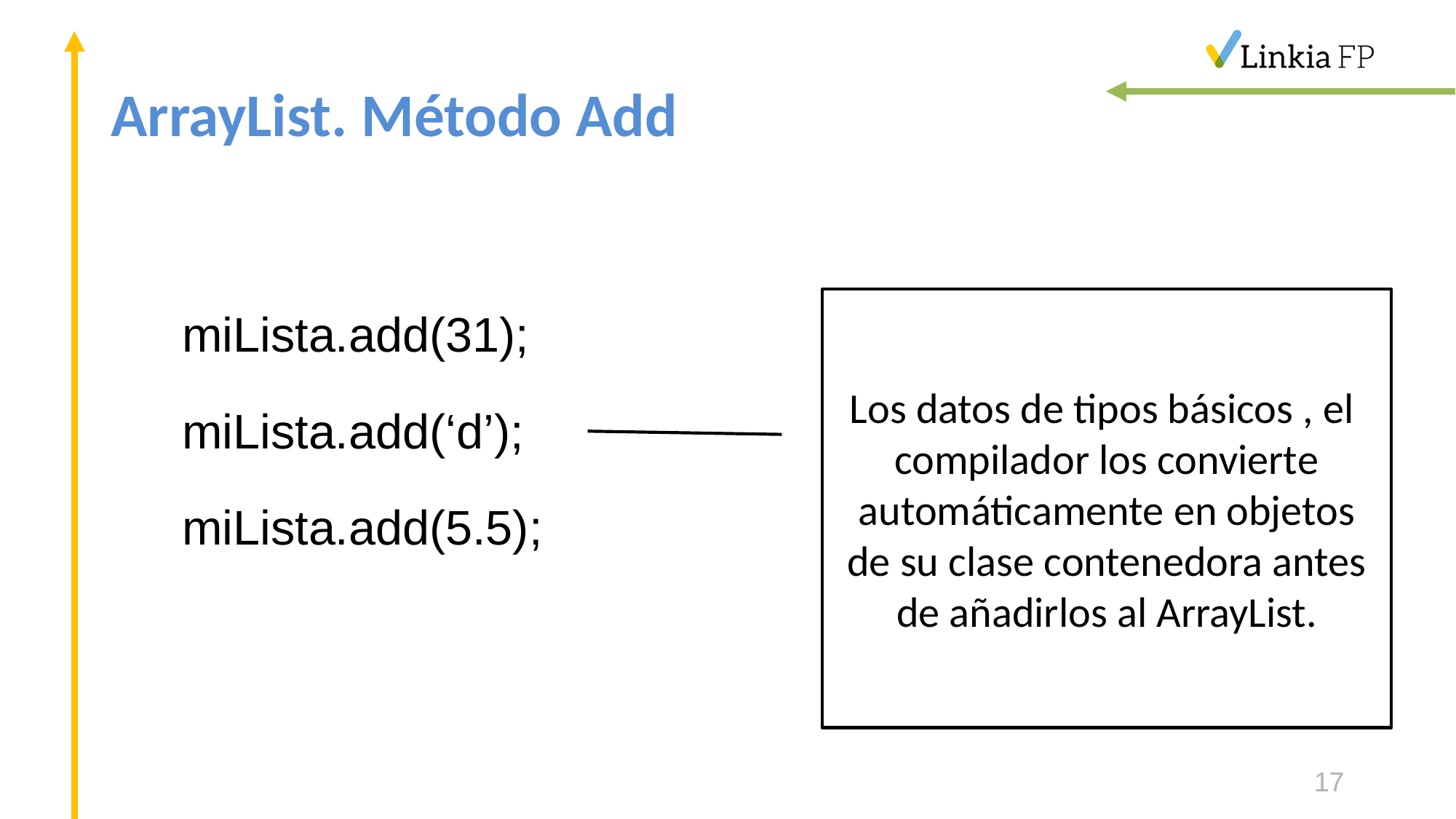

# ArrayList. Método Add
miLista.add(31);
miLista.add(‘d’);
miLista.add(5.5);
Los datos de tipos básicos , el  compilador los convierte automáticamente en objetos de su clase contenedora antes de añadirlos al ArrayList.
17